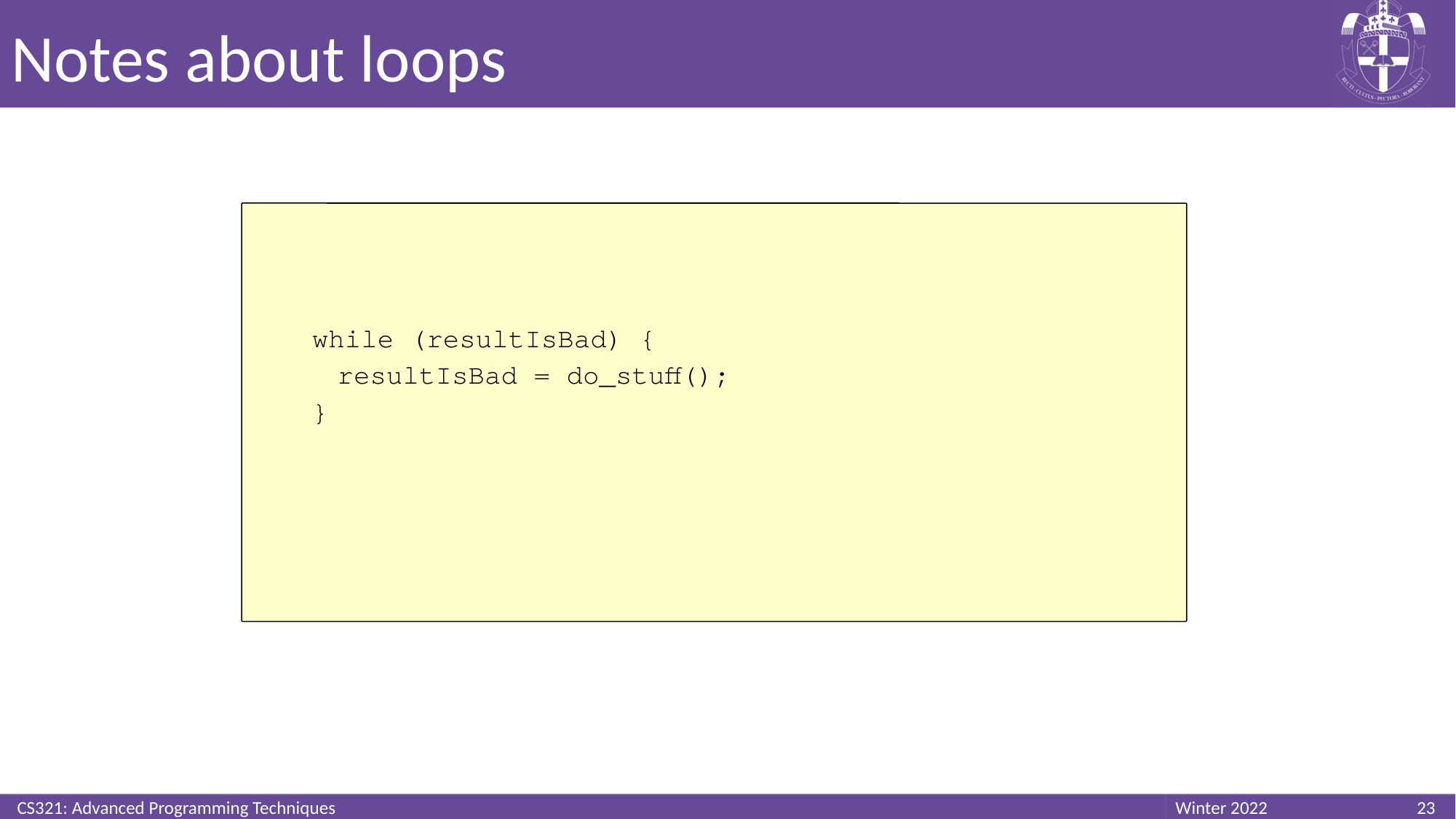

# Notes about loops

while (resultIsBad) {
	resultIsBad = do_stuff();
}
CS321: Advanced Programming Techniques
23
Winter 2022